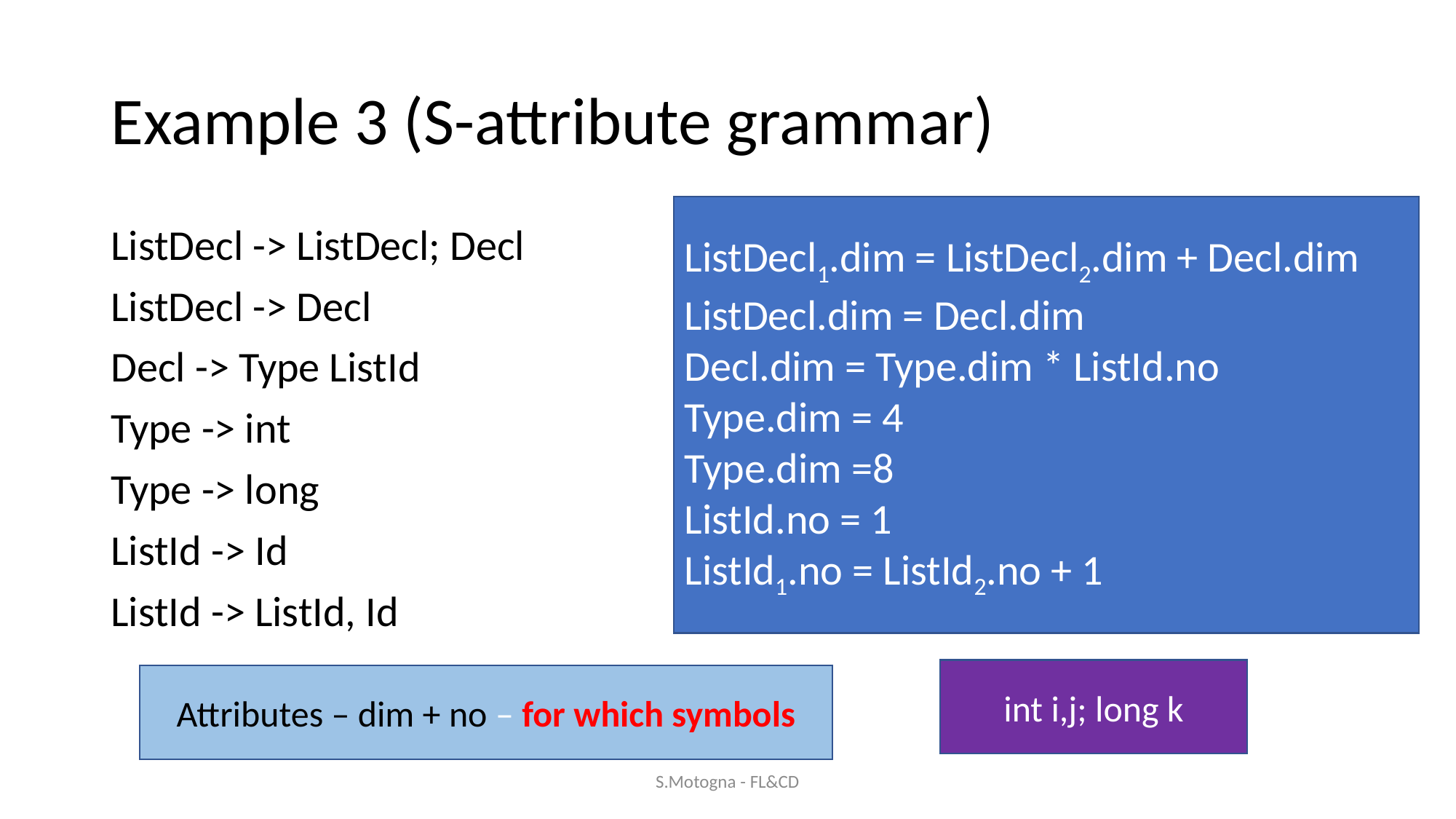

# Example 3 (S-attribute grammar)
ListDecl1.dim = ListDecl2.dim + Decl.dim
ListDecl.dim = Decl.dim
Decl.dim = Type.dim * ListId.no
Type.dim = 4
Type.dim =8
ListId.no = 1
ListId1.no = ListId2.no + 1
ListDecl -> ListDecl; Decl
ListDecl -> Decl
Decl -> Type ListId
Type -> int
Type -> long
ListId -> Id
ListId -> ListId, Id
int i,j; long k
Attributes – dim + no – for which symbols
S.Motogna - FL&CD